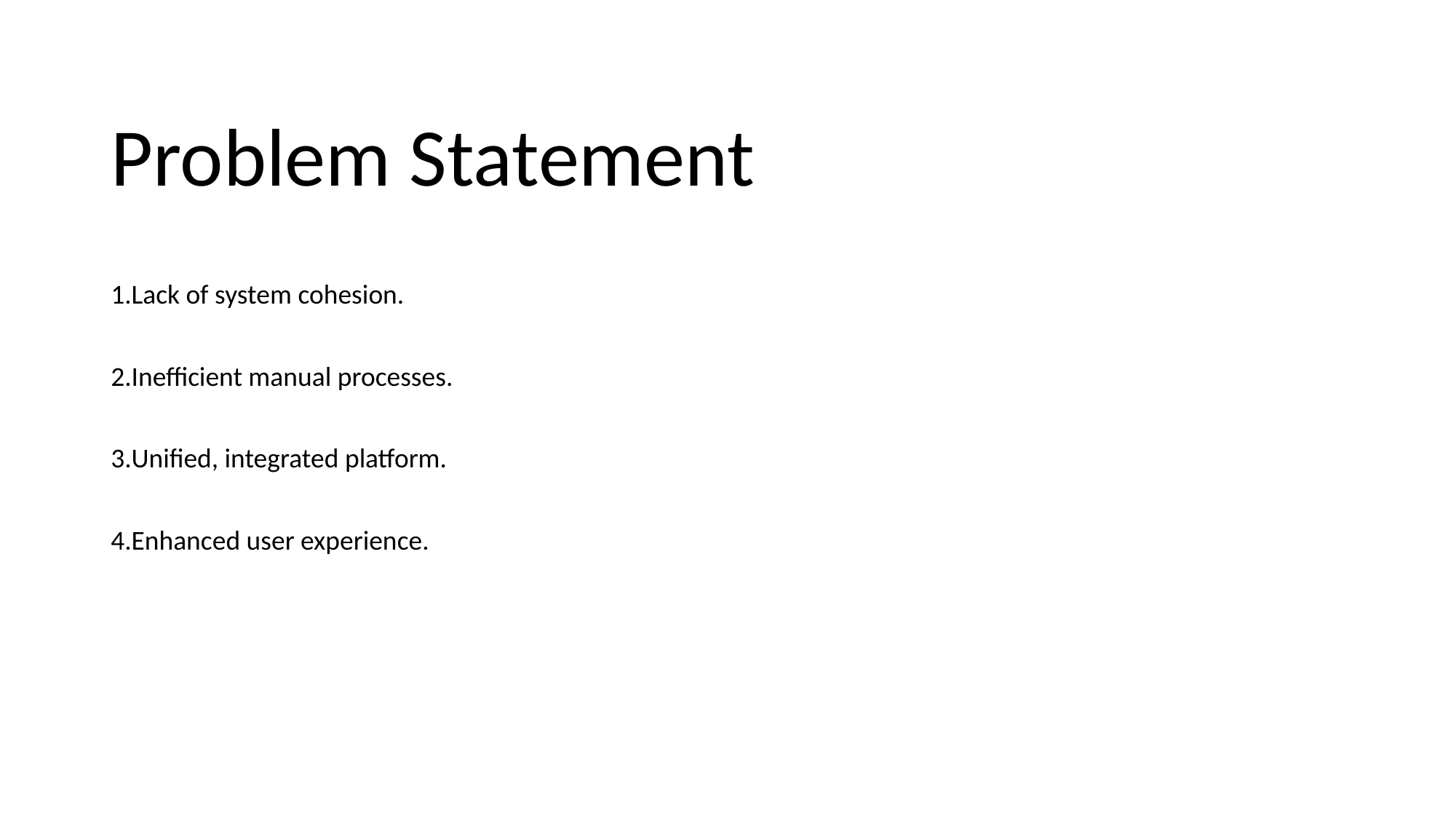

# Problem Statement

Lack of system cohesion.
Inefficient manual processes.
Unified, integrated platform.
Enhanced user experience.